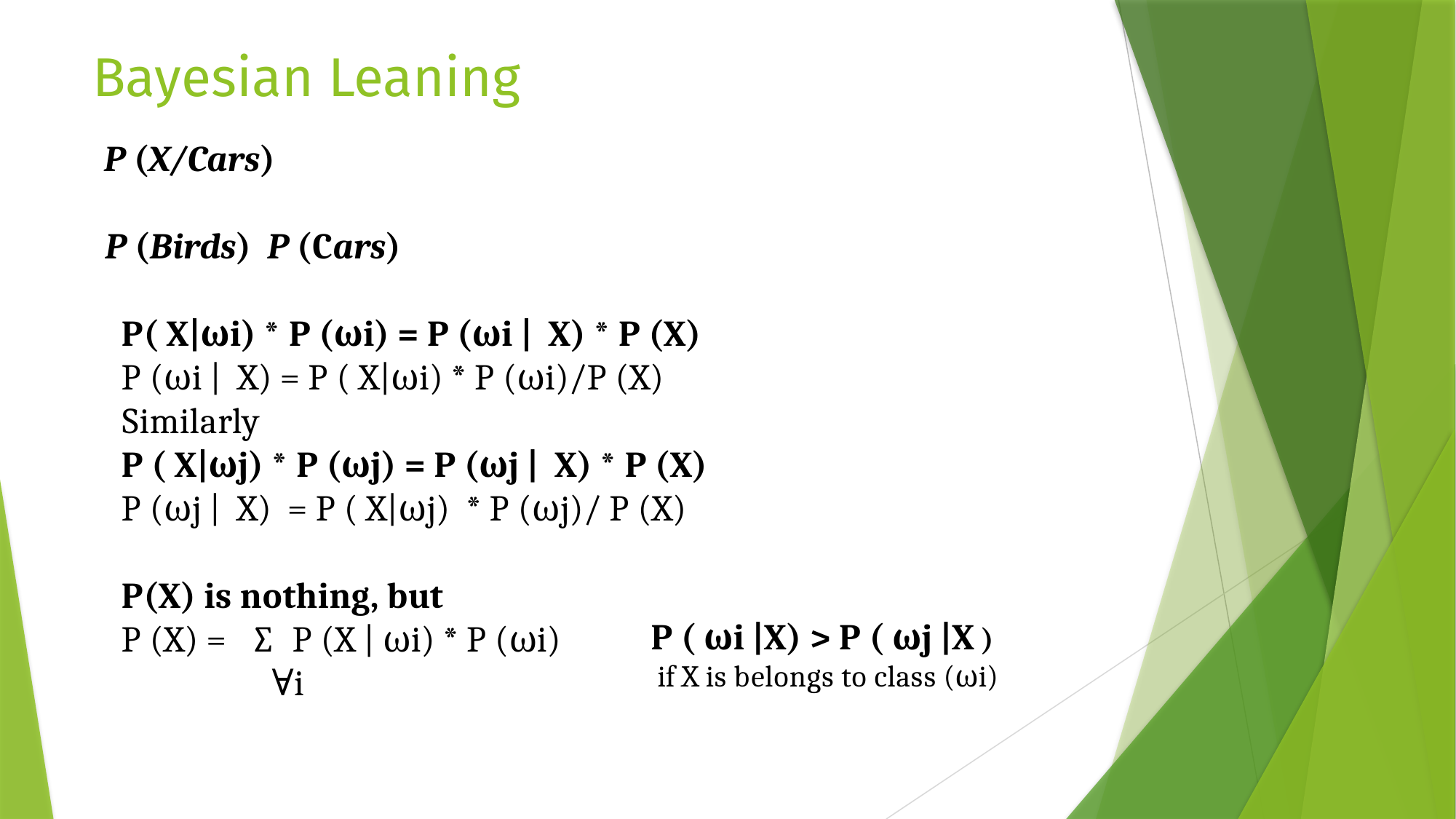

# Bayesian Leaning
 P (X/Cars)

 P (Birds)  P (Cars)

   P( X|ωi) * P (ωi) = P (ωi |  X) * P (X)
   P (ωi |  X) = P ( X|ωi) * P (ωi)/P (X)
   Similarly
   P ( X|ωj) * P (ωj) = P (ωj |  X) * P (X)
   P (ωj |  X)  = P ( X|ωj)  * P (ωj)/ P (X)

   P(X) is nothing, but
   P (X) =   ∑  P (X | ωi) * P (ωi)
               ∀i
P ( ωi |X) > P ( ωj |X )
 if X is belongs to class (ωi)